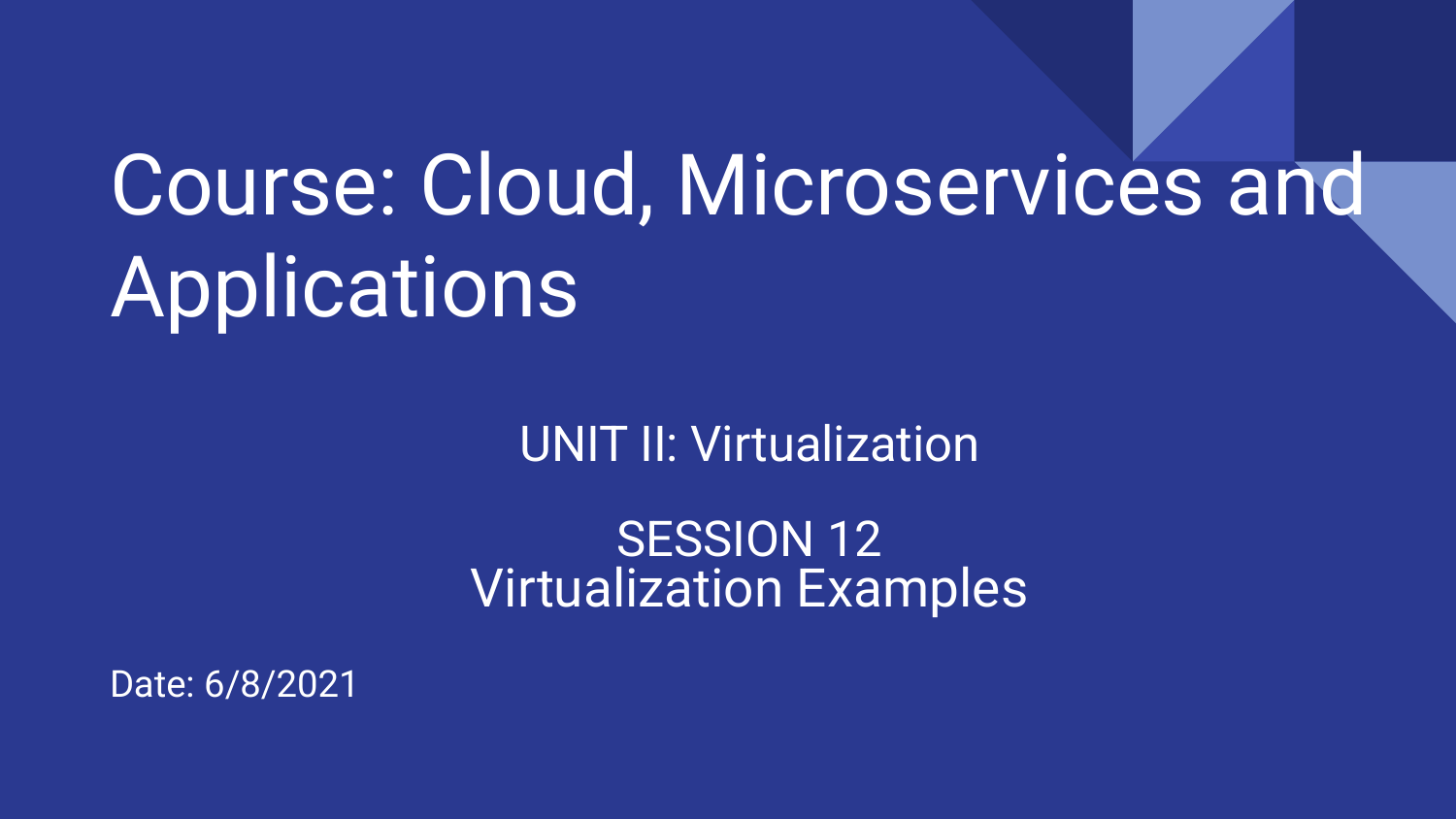

# Course: Cloud, Microservices and Applications
UNIT II: Virtualization

SESSION 12
Virtualization Examples

Date: 6/8/2021